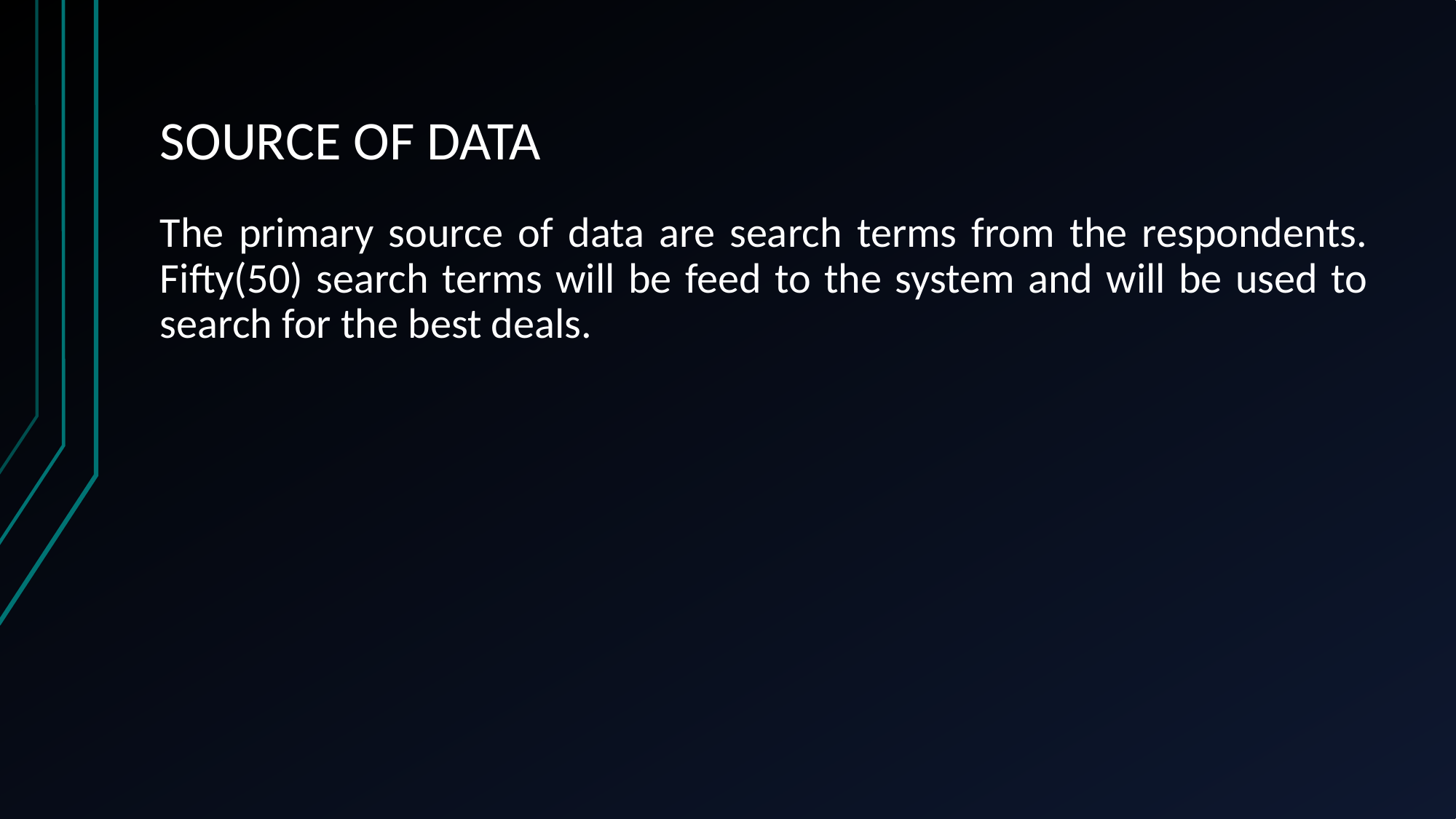

# SOURCE OF DATA
The primary source of data are search terms from the respondents. Fifty(50) search terms will be feed to the system and will be used to search for the best deals.